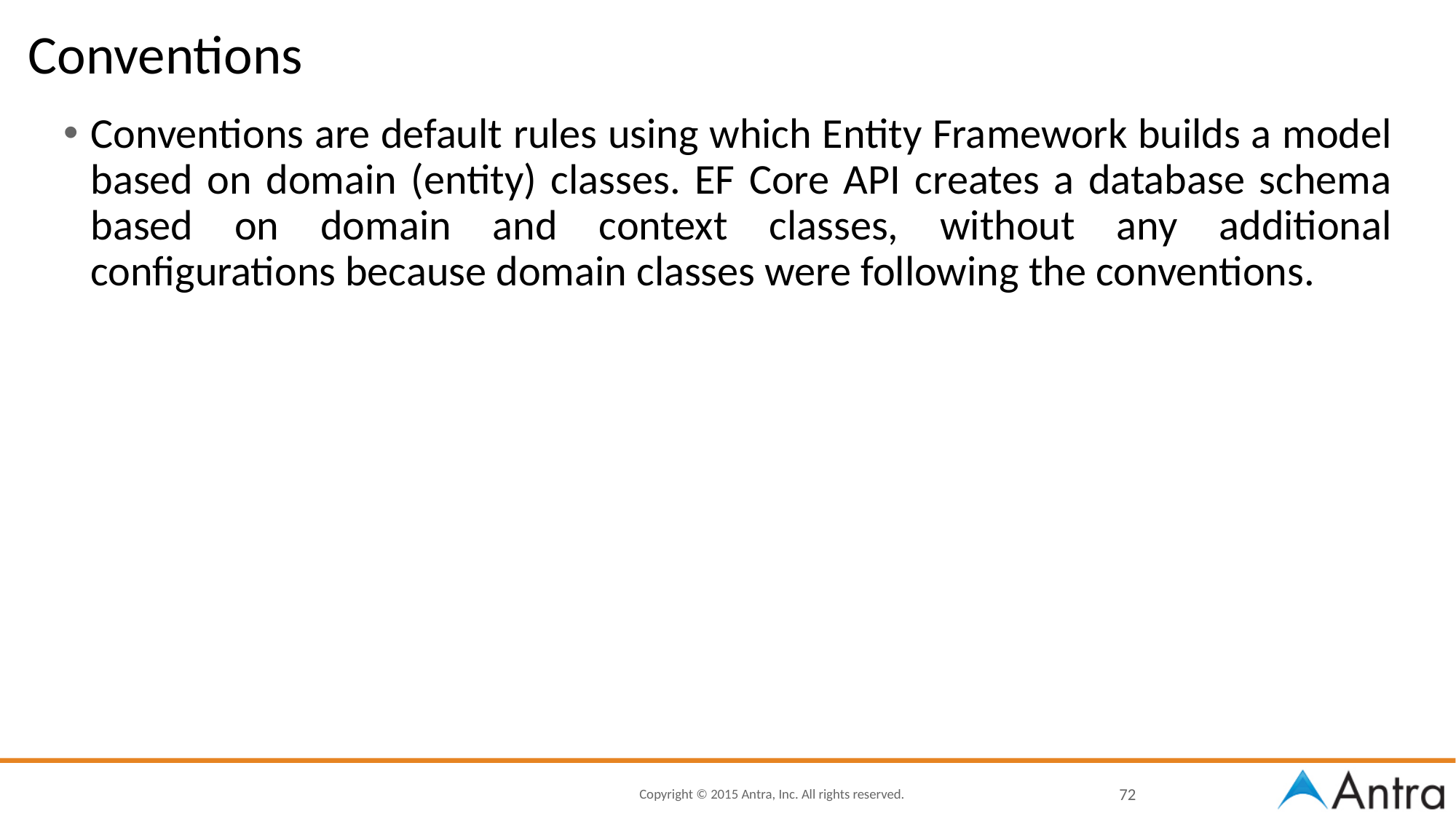

# Conventions
Conventions are default rules using which Entity Framework builds a model based on domain (entity) classes. EF Core API creates a database schema based on domain and context classes, without any additional configurations because domain classes were following the conventions.
72